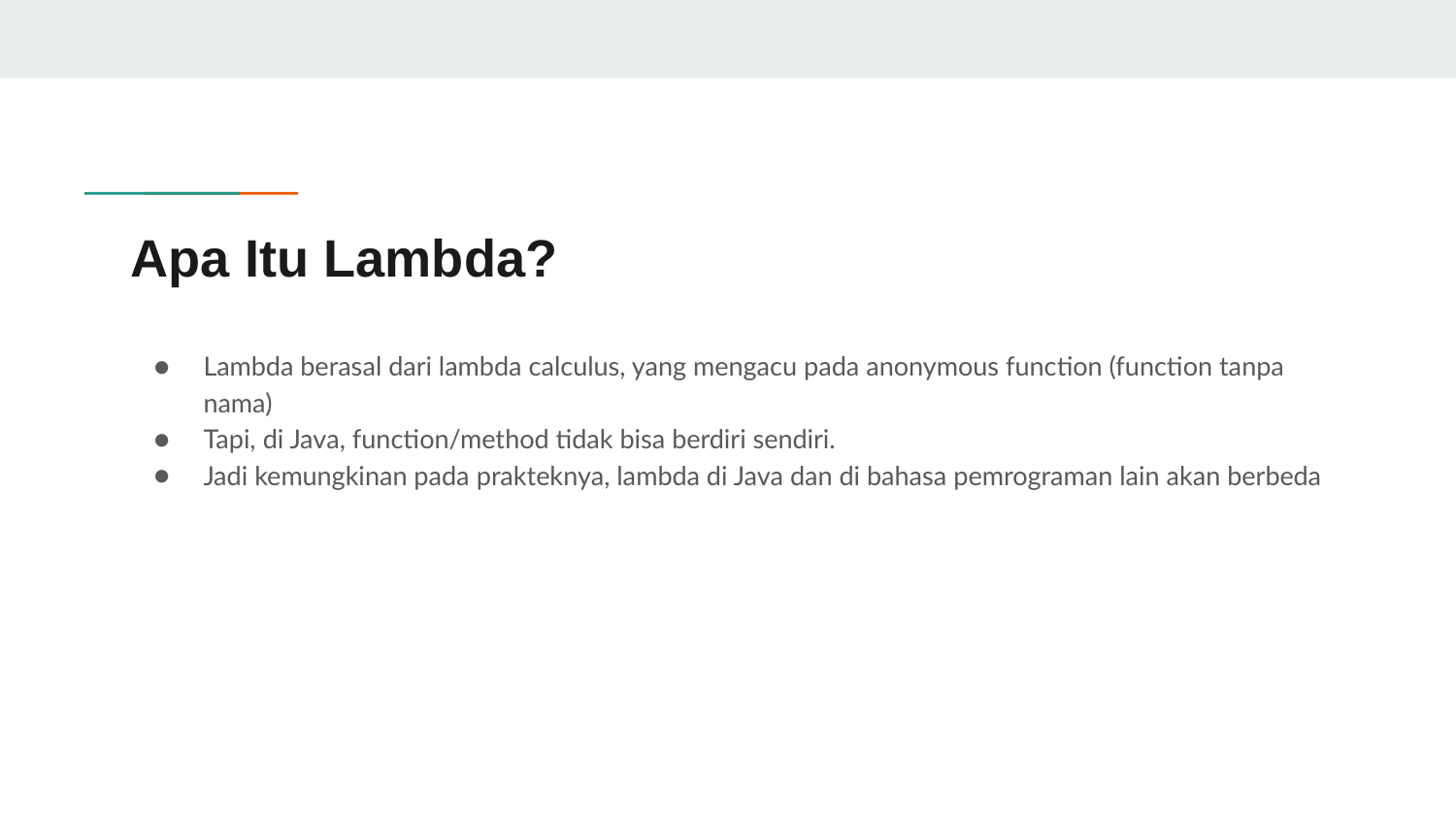

# Apa Itu Lambda?
Lambda berasal dari lambda calculus, yang mengacu pada anonymous function (function tanpa nama)
Tapi, di Java, function/method tidak bisa berdiri sendiri.
Jadi kemungkinan pada prakteknya, lambda di Java dan di bahasa pemrograman lain akan berbeda